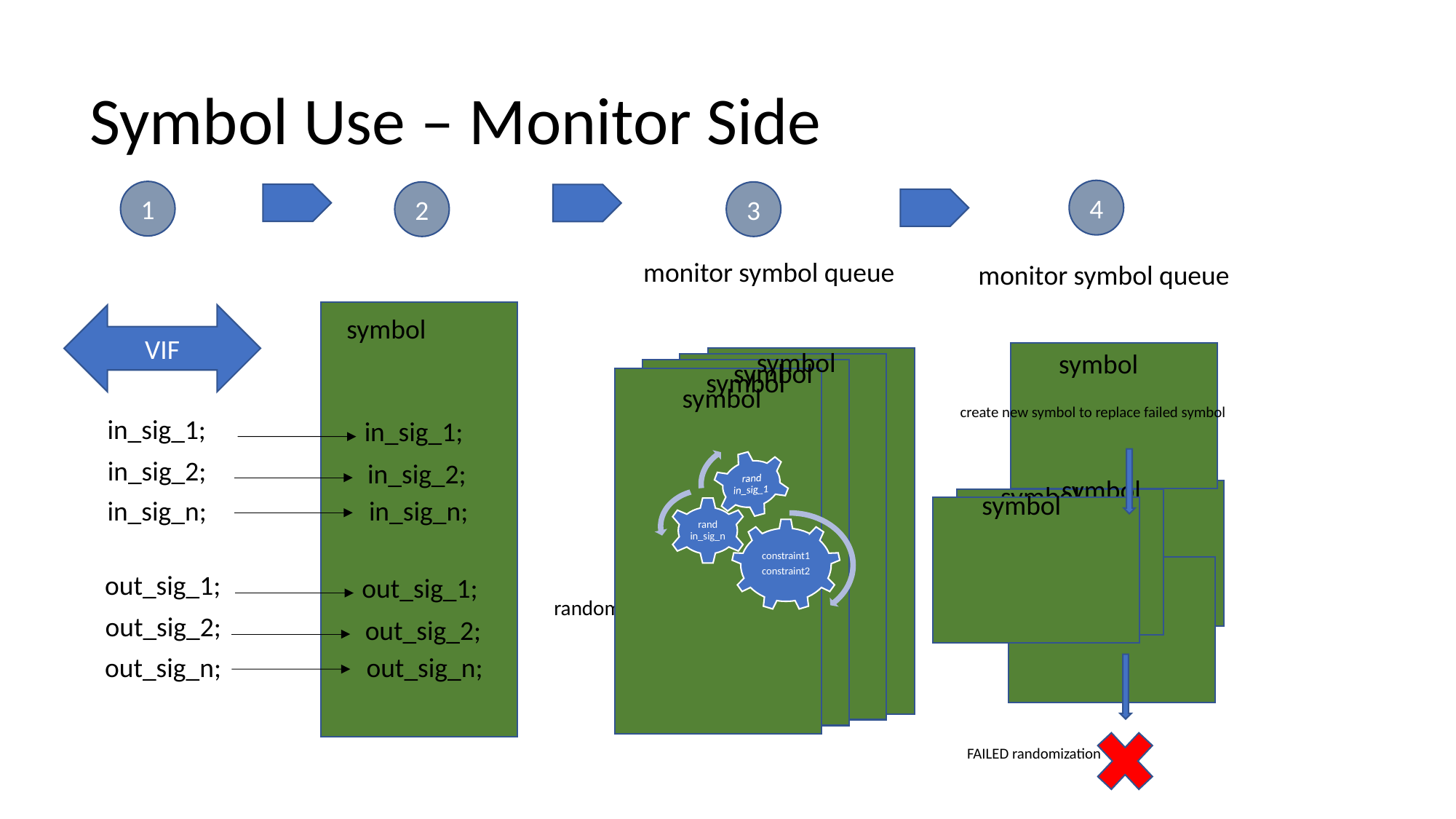

# Symbol Use – Monitor Side
4
1
2
3

monitor symbol queue
monitor symbol queue

VIF
symbol
symbol
symbol
symbol
symbol
symbol
symbol

constraint1
constraint2
rand in_sig_n
rand in_sig_1

symbol
symbol
create new symbol to replace failed symbol
in_sig_1;
in_sig_1;
in_sig_2;

in_sig_2;

in_sig_n;
in_sig_n;

out_sig_1;
out_sig_1;
randomize()
out_sig_2;
out_sig_2;
out_sig_n;
out_sig_n;

FAILED randomization